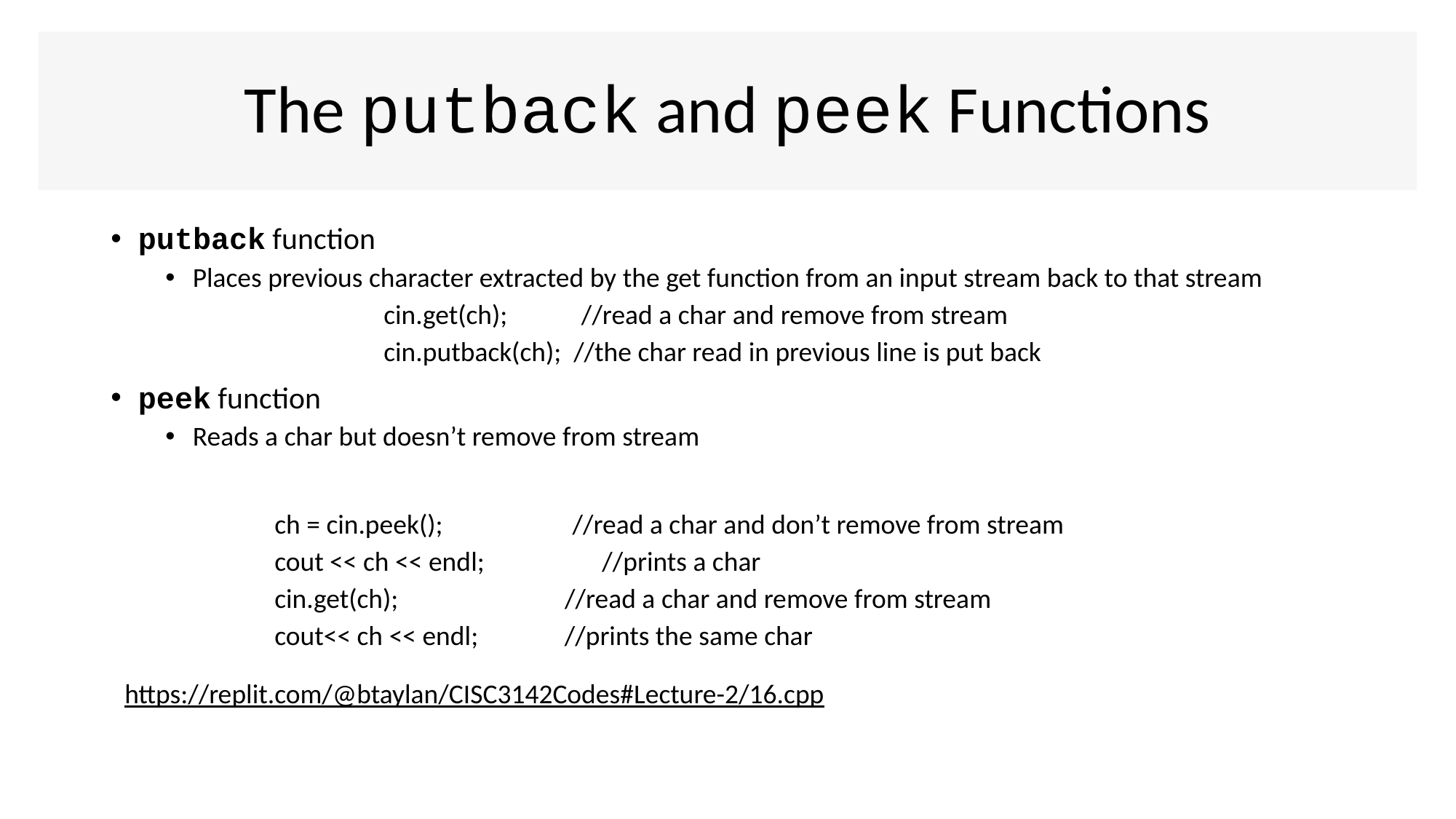

# The putback and peek Functions
putback function
Places previous character extracted by the get function from an input stream back to that stream
   		cin.get(ch);            //read a char and remove from stream
   		cin.putback(ch);  //the char read in previous line is put back
peek function
Reads a char but doesn’t remove from stream

	ch = cin.peek();                     //read a char and don’t remove from stream
    	cout << ch << endl;     	//prints a char
	cin.get(ch);                           //read a char and remove from stream
    	cout<< ch << endl;              //prints the same char

https://replit.com/@btaylan/CISC3142Codes#Lecture-2/16.cpp